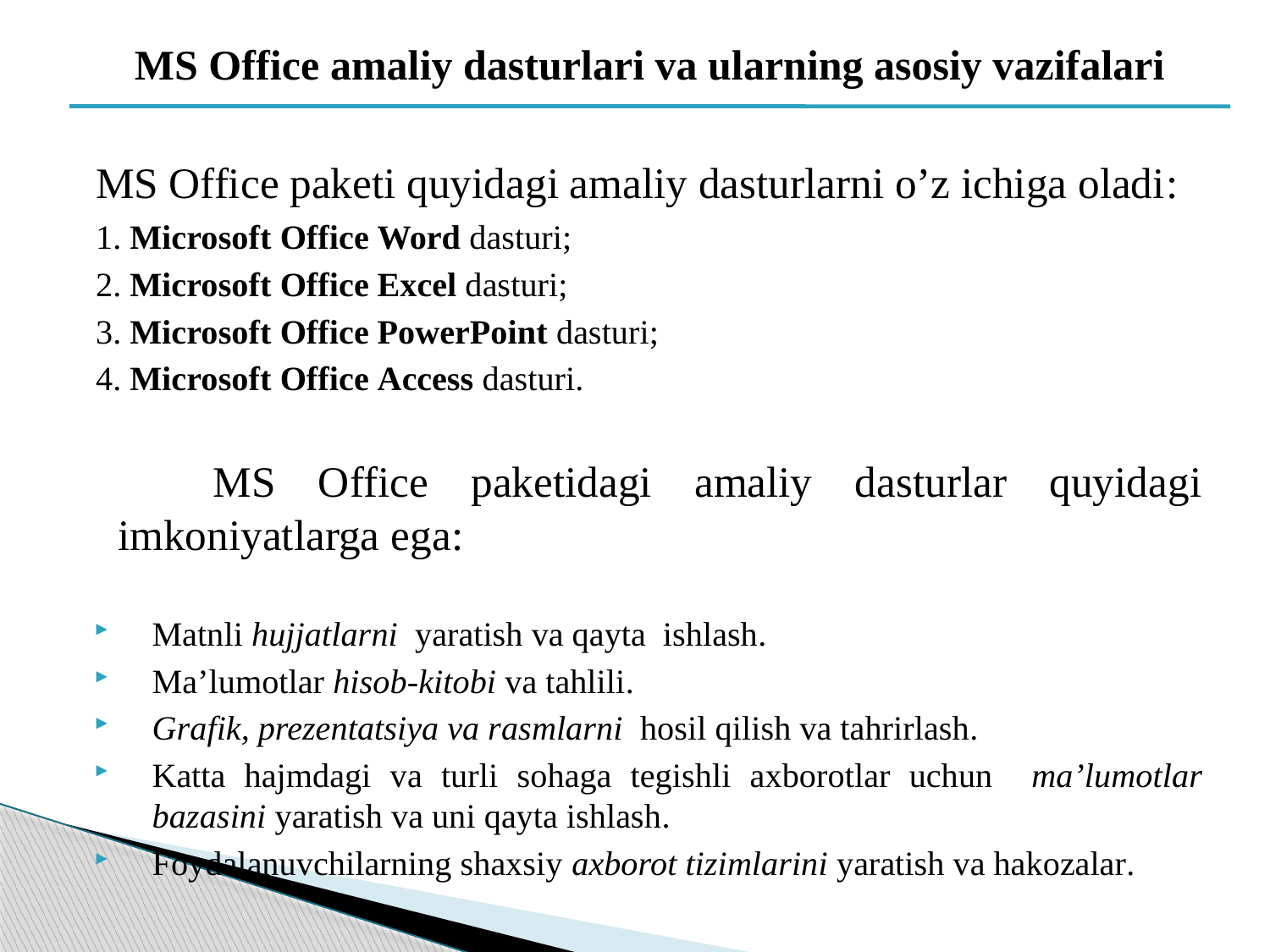

# MS Officе amaliy dasturlari va ularning asosiy vazifalari
		MS Officе paketi quyidagi amaliy dasturlarni o’z ichiga oladi:
	1. Microsoft Officе Word dasturi;
	2. Microsoft Officе Excel dasturi;
	3. Microsoft Officе PowerPoint dasturi;
	4. Microsoft Officе Access dasturi.

   	MS Officе paketidagi amaliy dasturlar quyidagi imkoniyatlarga ega:

Matnli hujjatlarni  yaratish va qayta  ishlash.
Мa’lumotlar hisob-kitobi va tahlili.
Grafik, prezentatsiya va rasmlarni  hosil qilish va tahrirlash.
Katta hajmdagi va turli sohaga tegishli axborotlar uchun  ma’lumotlar bazasini yaratish va uni qayta ishlash.
Foydalanuvchilarning shaxsiy аxborot tizimlarini yaratish va hakozalar.